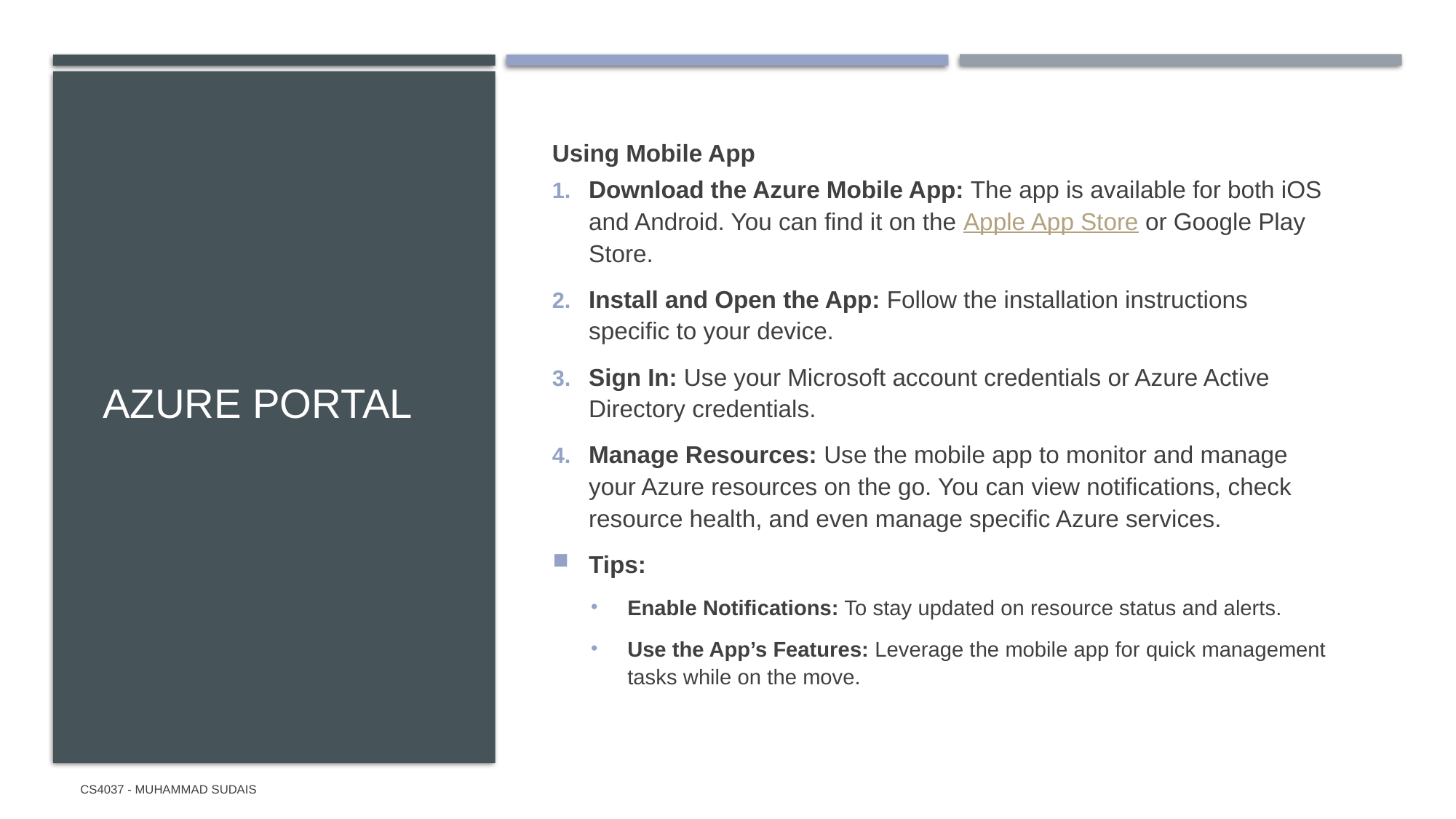

# AZURE PORTAL
Using Mobile App
Download the Azure Mobile App: The app is available for both iOS and Android. You can find it on the Apple App Store or Google Play Store.
Install and Open the App: Follow the installation instructions specific to your device.
Sign In: Use your Microsoft account credentials or Azure Active Directory credentials.
Manage Resources: Use the mobile app to monitor and manage your Azure resources on the go. You can view notifications, check resource health, and even manage specific Azure services.
Tips:
Enable Notifications: To stay updated on resource status and alerts.
Use the App’s Features: Leverage the mobile app for quick management tasks while on the move.
CS4037 - Muhammad Sudais